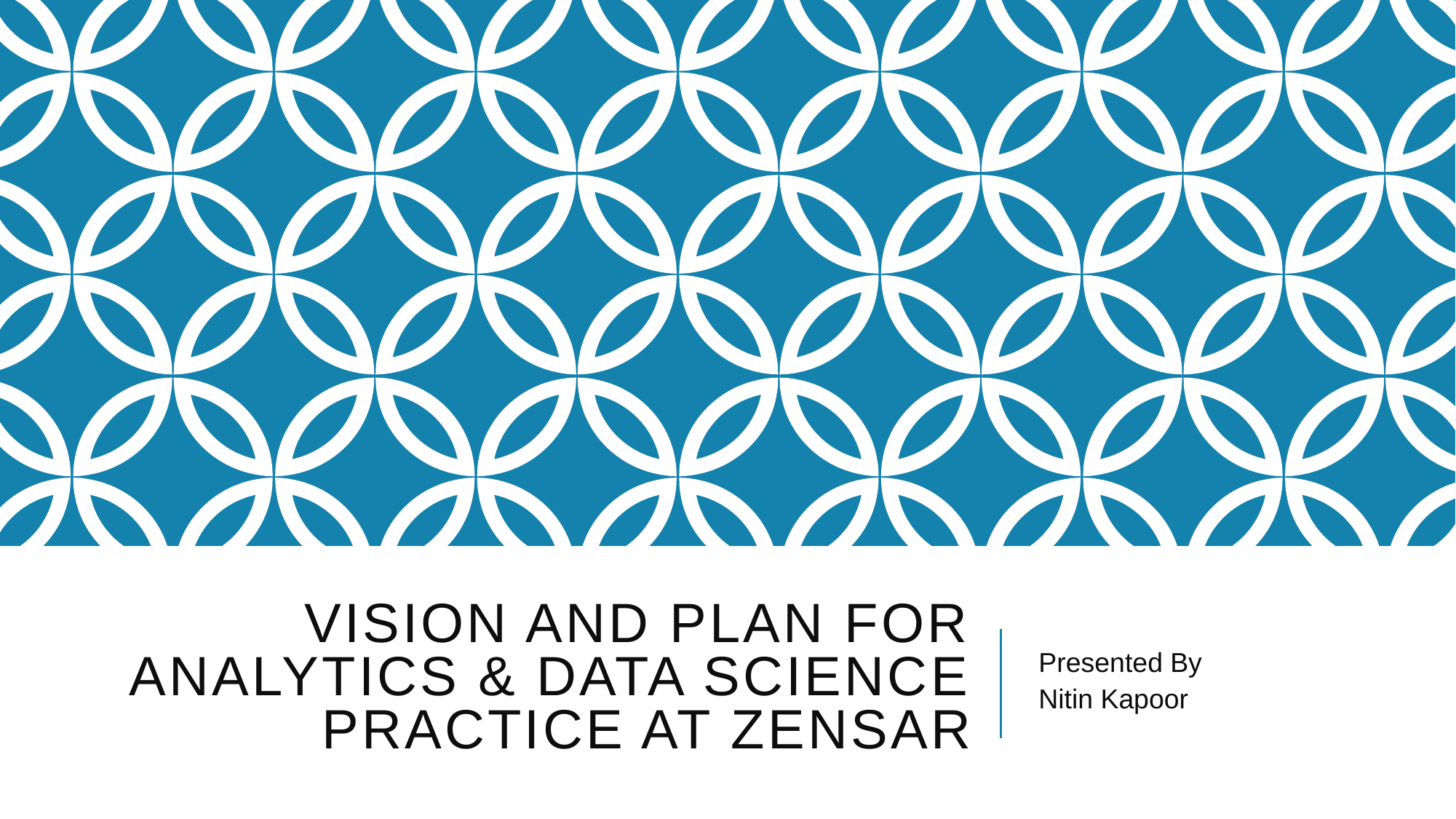

# Vision and plan for analytics & data science practice at zensar
Presented By
Nitin Kapoor